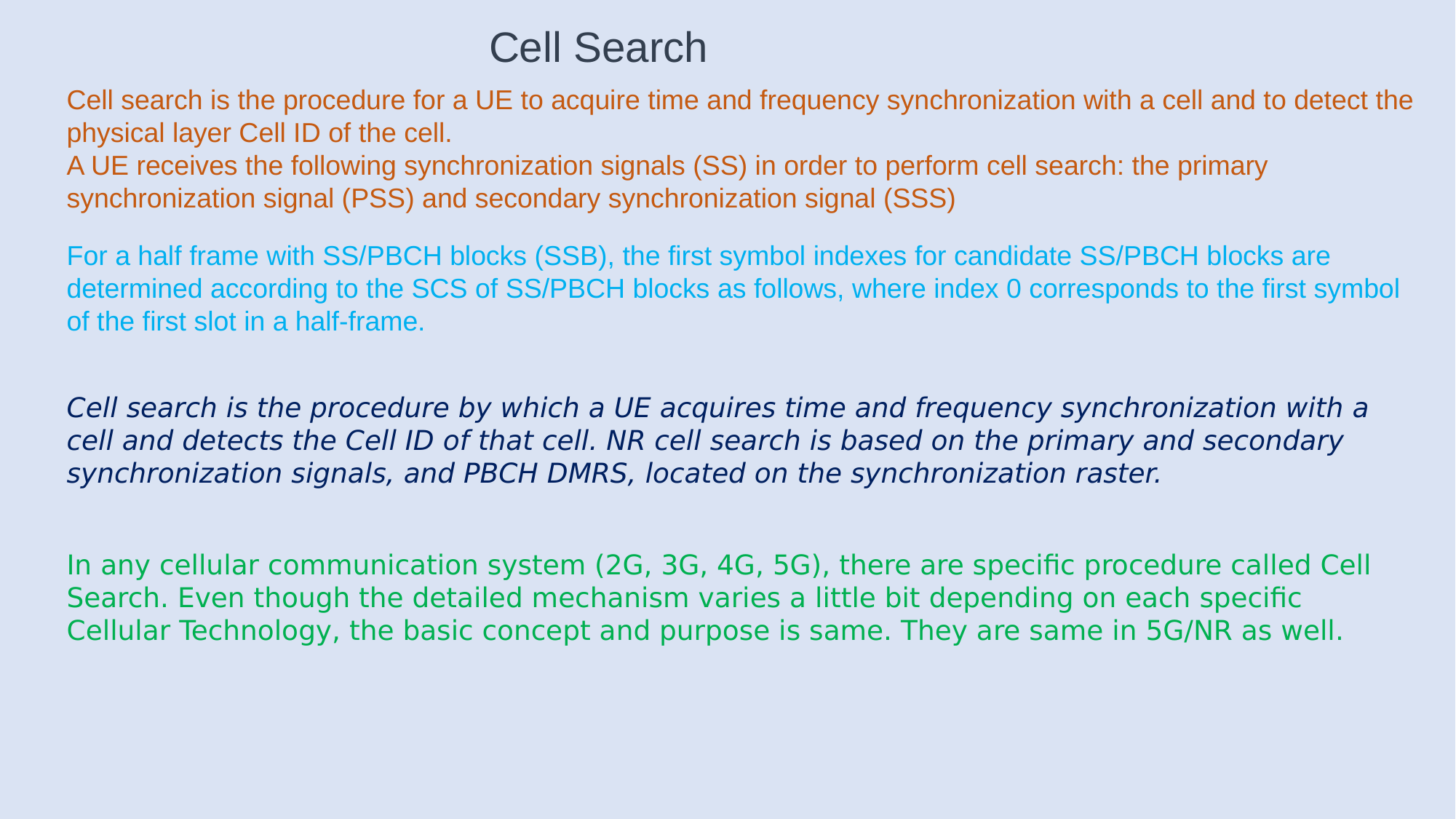

Cell Search
Cell search is the procedure for a UE to acquire time and frequency synchronization with a cell and to detect the physical layer Cell ID of the cell.
A UE receives the following synchronization signals (SS) in order to perform cell search: the primary synchronization signal (PSS) and secondary synchronization signal (SSS)
For a half frame with SS/PBCH blocks (SSB), the first symbol indexes for candidate SS/PBCH blocks are determined according to the SCS of SS/PBCH blocks as follows, where index 0 corresponds to the first symbol of the first slot in a half-frame.

Cell search is the procedure by which a UE acquires time and frequency synchronization with a cell and detects the Cell ID of that cell. NR cell search is based on the primary and secondary synchronization signals, and PBCH DMRS, located on the synchronization raster.
In any cellular communication system (2G, 3G, 4G, 5G), there are specific procedure called Cell Search. Even though the detailed mechanism varies a little bit depending on each specific Cellular Technology, the basic concept and purpose is same. They are same in 5G/NR as well.